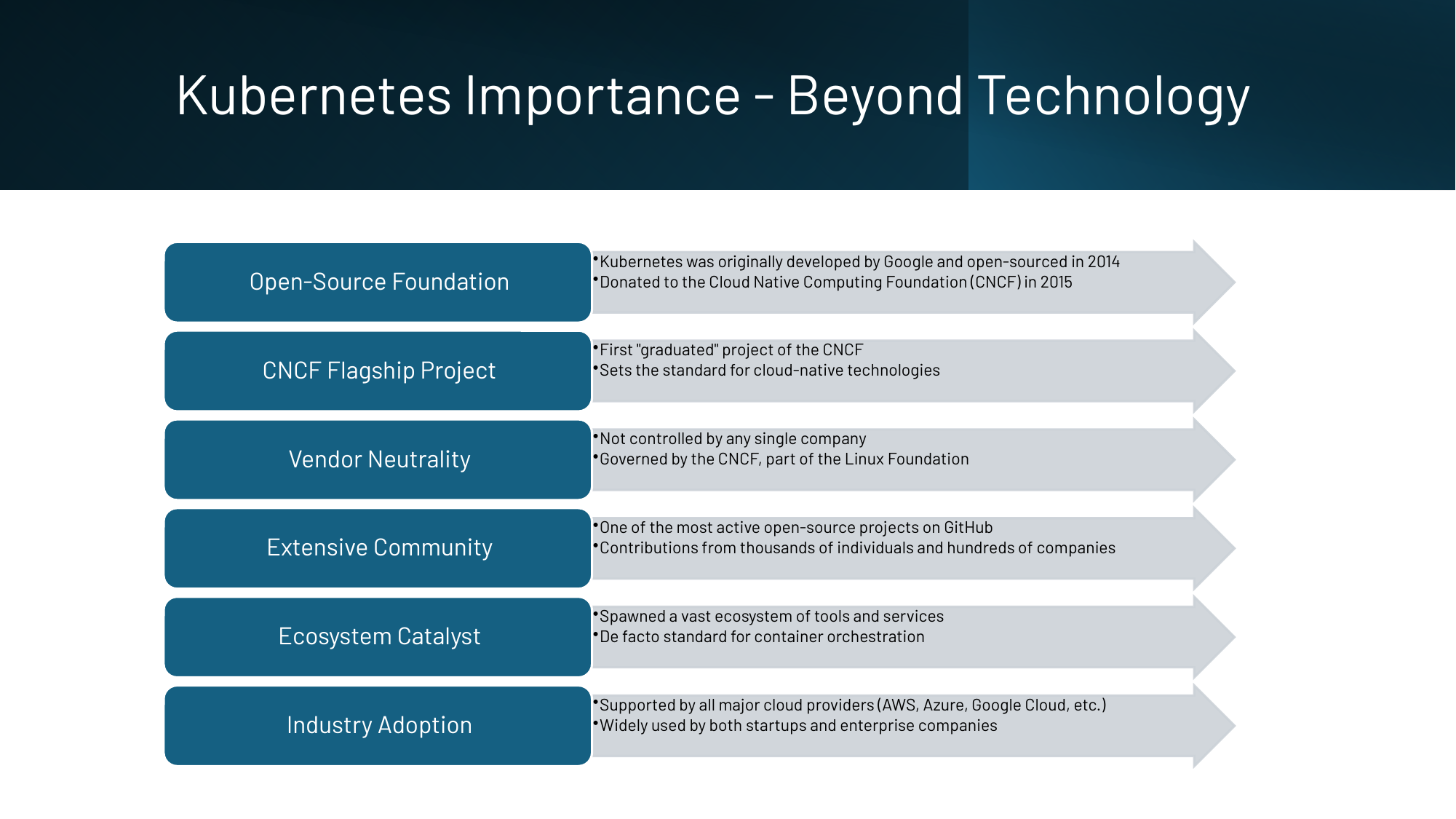

# Kubernetes Importance - Beyond Technology
Kubernetes was originally developed by Google and open-sourced in 2014
Donated to the Cloud Native Computing Foundation (CNCF) in 2015
Open-Source Foundation
First "graduated" project of the CNCF
Sets the standard for cloud-native technologies
CNCF Flagship Project
Not controlled by any single company
Governed by the CNCF, part of the Linux Foundation
Vendor Neutrality
One of the most active open-source projects on GitHub
Contributions from thousands of individuals and hundreds of companies
Extensive Community
Spawned a vast ecosystem of tools and services
De facto standard for container orchestration
Ecosystem Catalyst
Supported by all major cloud providers (AWS, Azure, Google Cloud, etc.)
Widely used by both startups and enterprise companies
Industry Adoption